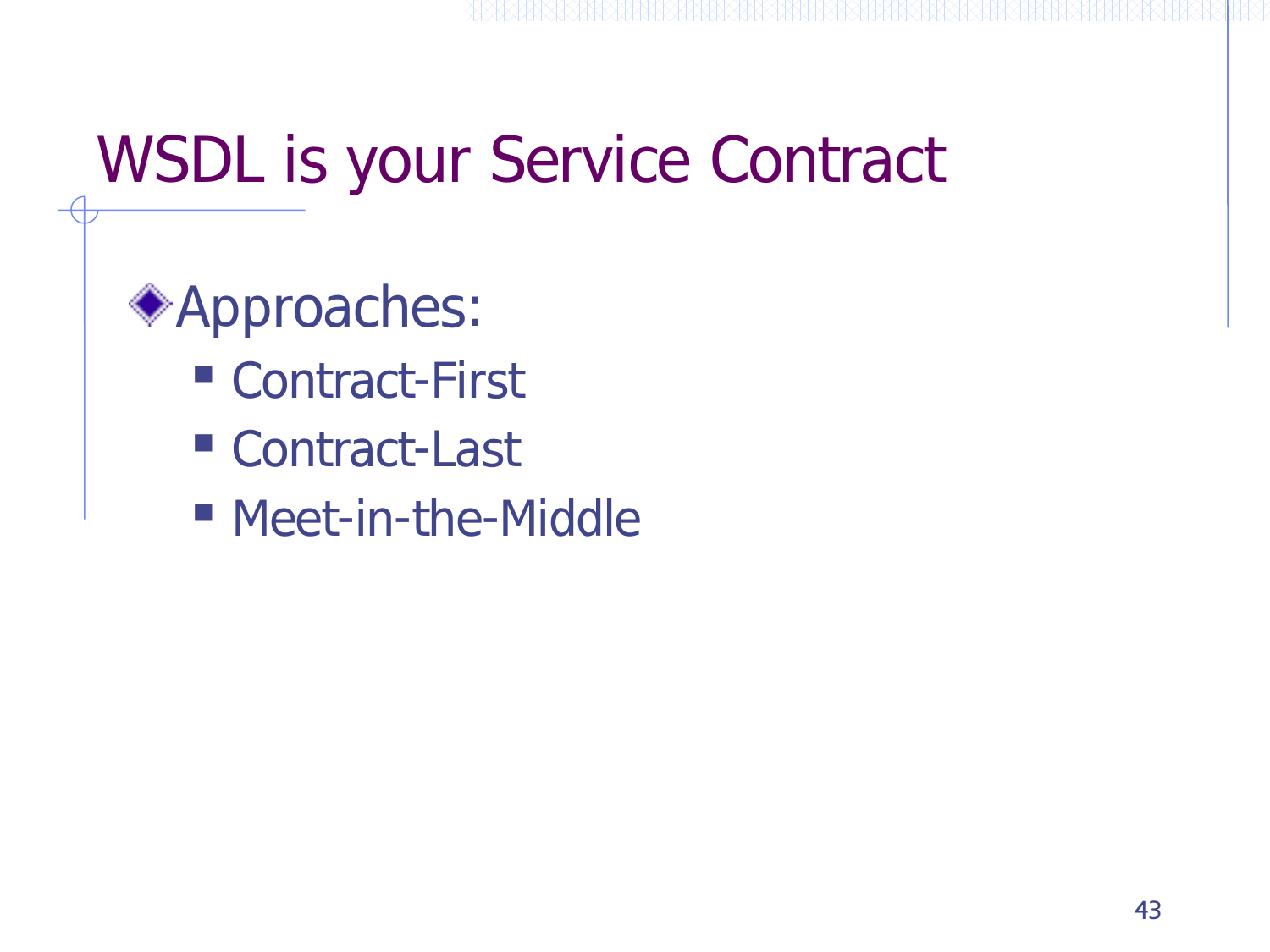

# WSDL is your Service Contract
Approaches:
Contract-First
Contract-Last
Meet-in-the-Middle
43